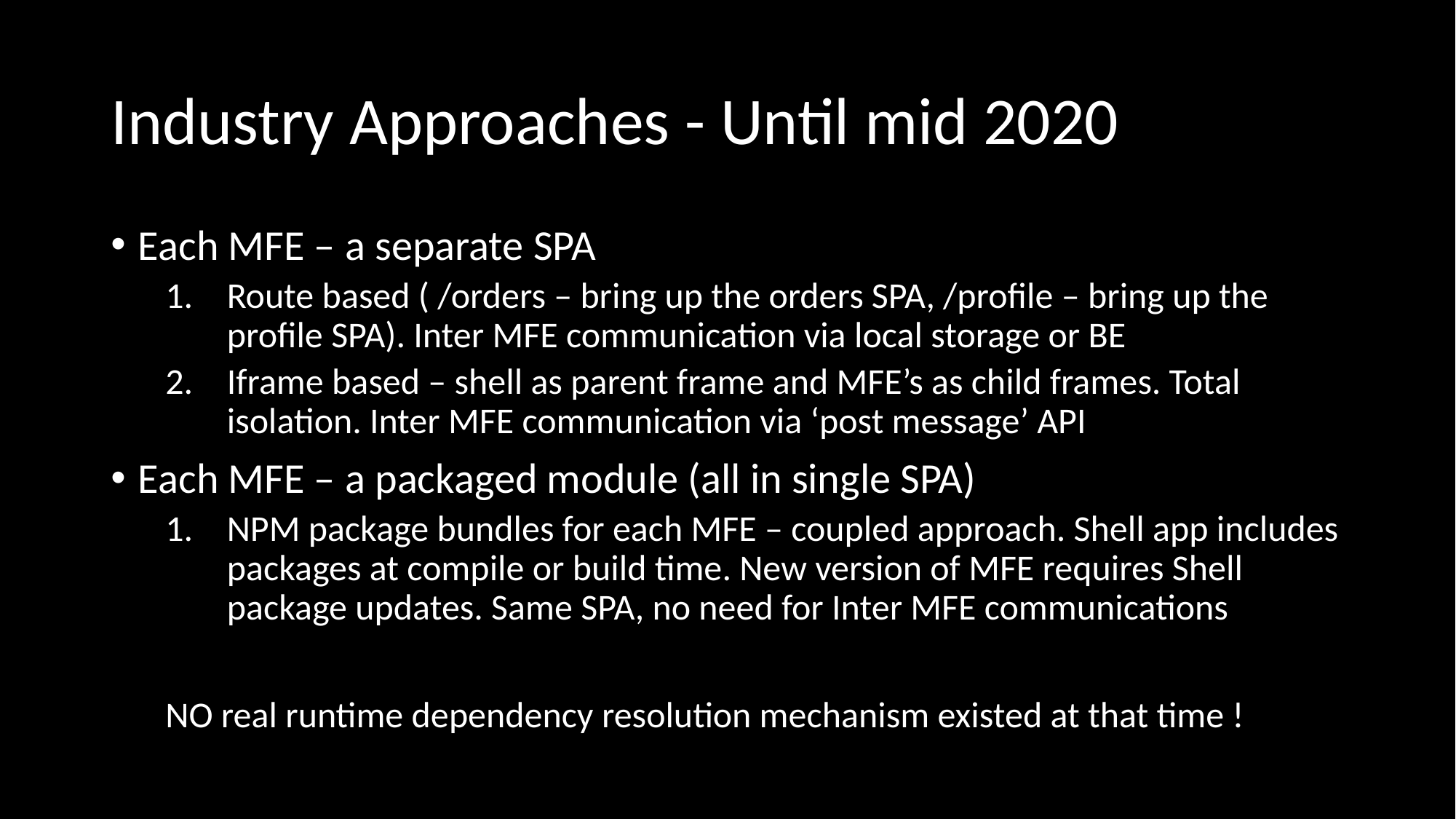

# Industry Approaches - Until mid 2020
Each MFE – a separate SPA
Route based ( /orders – bring up the orders SPA, /profile – bring up the profile SPA). Inter MFE communication via local storage or BE
Iframe based – shell as parent frame and MFE’s as child frames. Total isolation. Inter MFE communication via ‘post message’ API
Each MFE – a packaged module (all in single SPA)
NPM package bundles for each MFE – coupled approach. Shell app includes packages at compile or build time. New version of MFE requires Shell package updates. Same SPA, no need for Inter MFE communications

NO real runtime dependency resolution mechanism existed at that time !